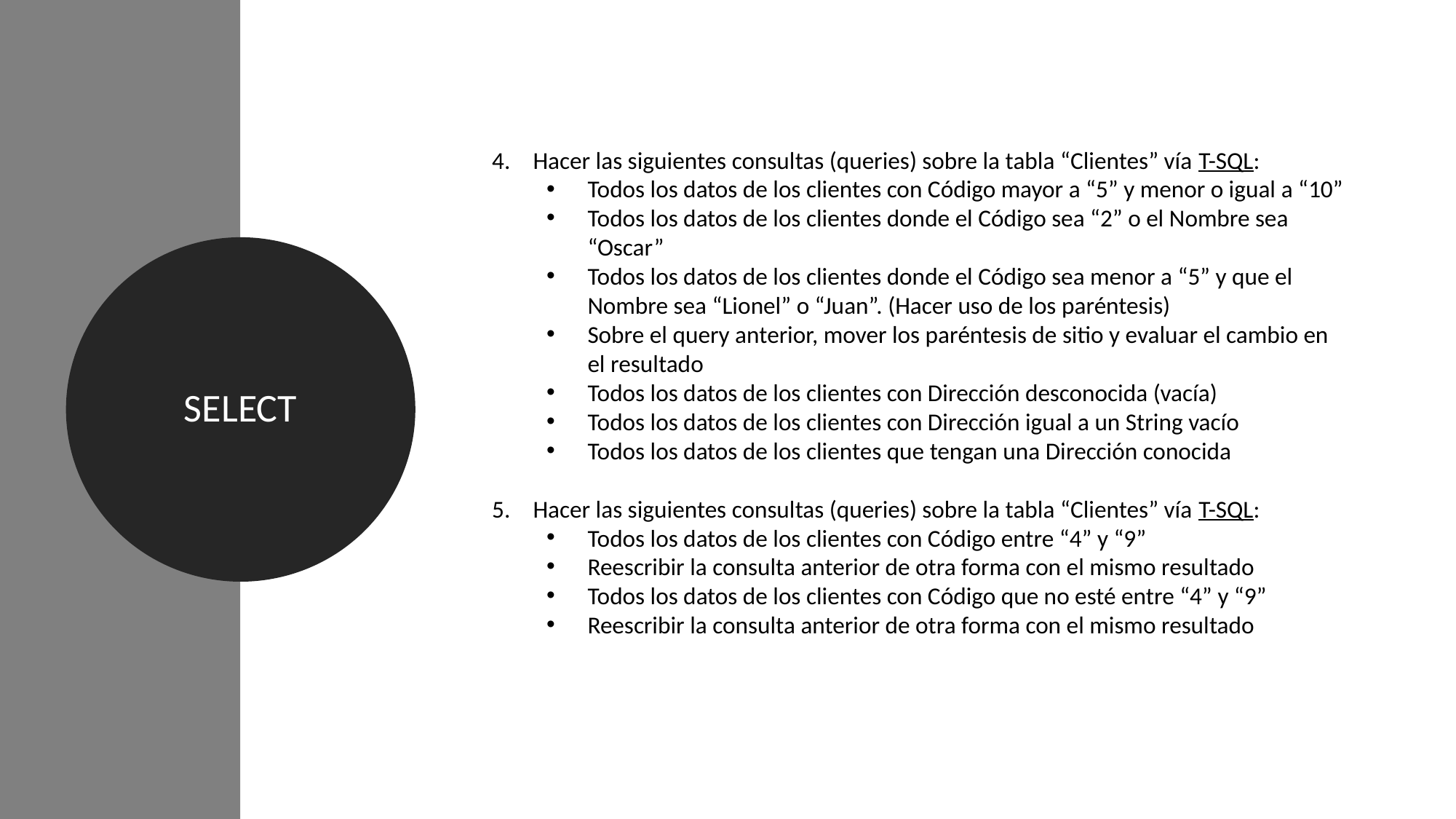

Hacer las siguientes consultas (queries) sobre la tabla “Clientes” vía T-SQL:
Todos los datos de los clientes con Código mayor a “5” y menor o igual a “10”
Todos los datos de los clientes donde el Código sea “2” o el Nombre sea “Oscar”
Todos los datos de los clientes donde el Código sea menor a “5” y que el Nombre sea “Lionel” o “Juan”. (Hacer uso de los paréntesis)
Sobre el query anterior, mover los paréntesis de sitio y evaluar el cambio en el resultado
Todos los datos de los clientes con Dirección desconocida (vacía)
Todos los datos de los clientes con Dirección igual a un String vacío
Todos los datos de los clientes que tengan una Dirección conocida

Hacer las siguientes consultas (queries) sobre la tabla “Clientes” vía T-SQL:
Todos los datos de los clientes con Código entre “4” y “9”
Reescribir la consulta anterior de otra forma con el mismo resultado
Todos los datos de los clientes con Código que no esté entre “4” y “9”
Reescribir la consulta anterior de otra forma con el mismo resultado

SELECT